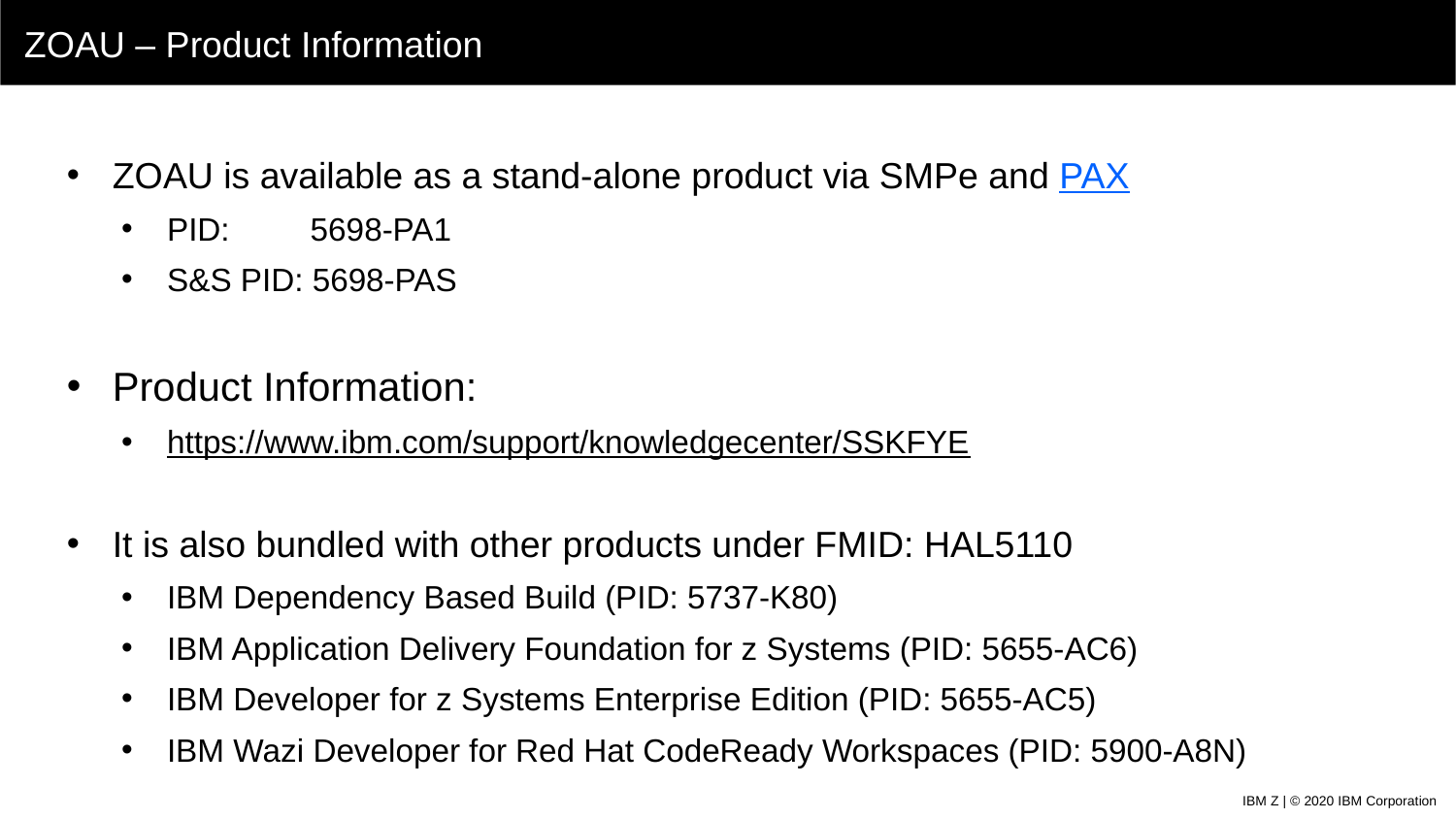

ZOAU – Product Information
ZOAU is available as a stand-alone product via SMPe and PAX
PID:         5698-PA1
S&S PID: 5698-PAS

Product Information:
https://www.ibm.com/support/knowledgecenter/SSKFYE
It is also bundled with other products under FMID: HAL5110
IBM Dependency Based Build (PID: 5737-K80)
IBM Application Delivery Foundation for z Systems (PID: 5655-AC6)
IBM Developer for z Systems Enterprise Edition (PID: 5655-AC5)
IBM Wazi Developer for Red Hat CodeReady Workspaces (PID: 5900-A8N)

IBM Z | © 2020 IBM Corporation